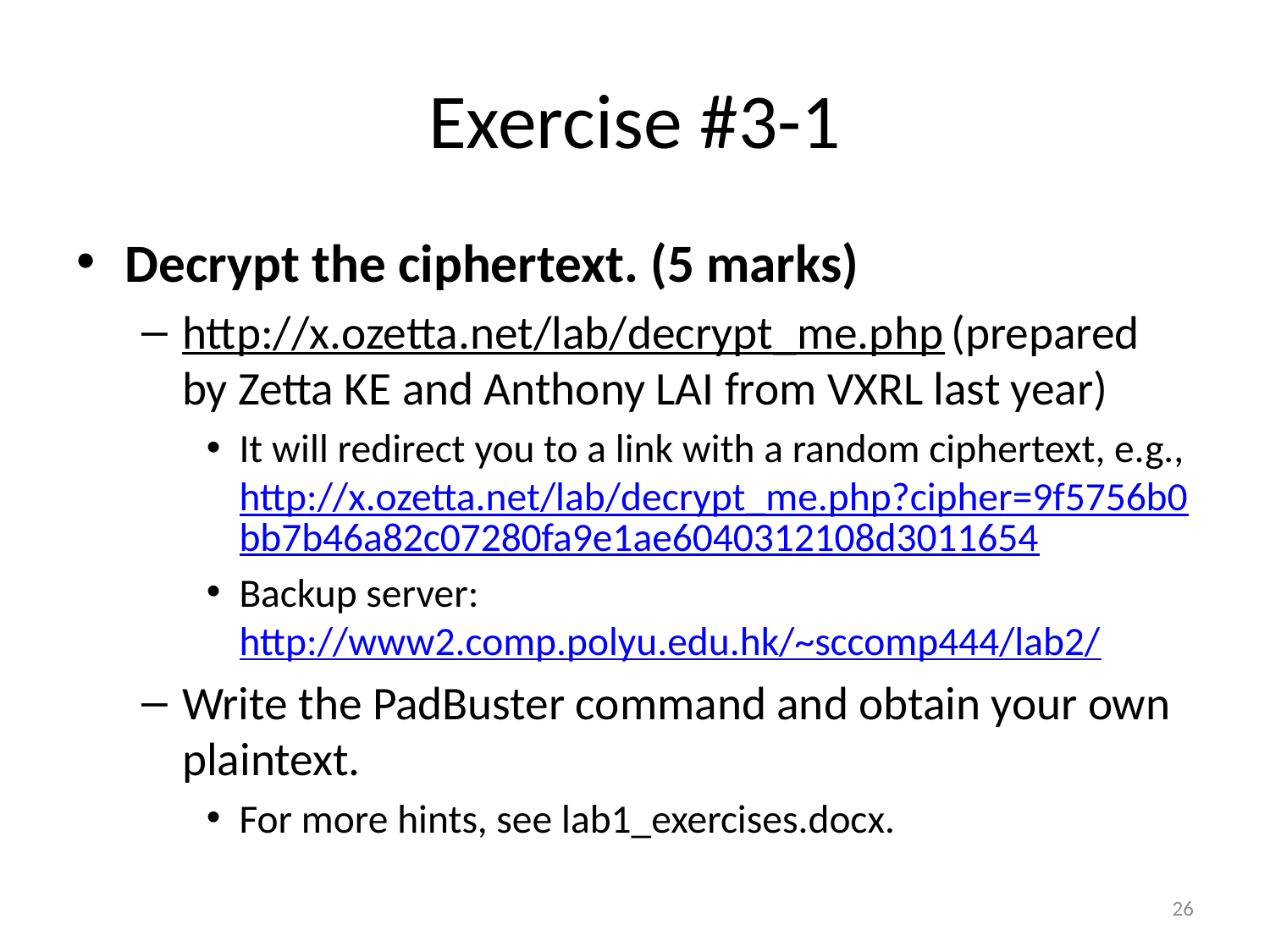

# Exercise #3-1
Decrypt the ciphertext. (5 marks)
http://x.ozetta.net/lab/decrypt_me.php (prepared by Zetta KE and Anthony LAI from VXRL last year)
It will redirect you to a link with a random ciphertext, e.g., http://x.ozetta.net/lab/decrypt_me.php?cipher=9f5756b0bb7b46a82c07280fa9e1ae6040312108d3011654
Backup server: http://www2.comp.polyu.edu.hk/~sccomp444/lab2/
Write the PadBuster command and obtain your own plaintext.
For more hints, see lab1_exercises.docx.

26